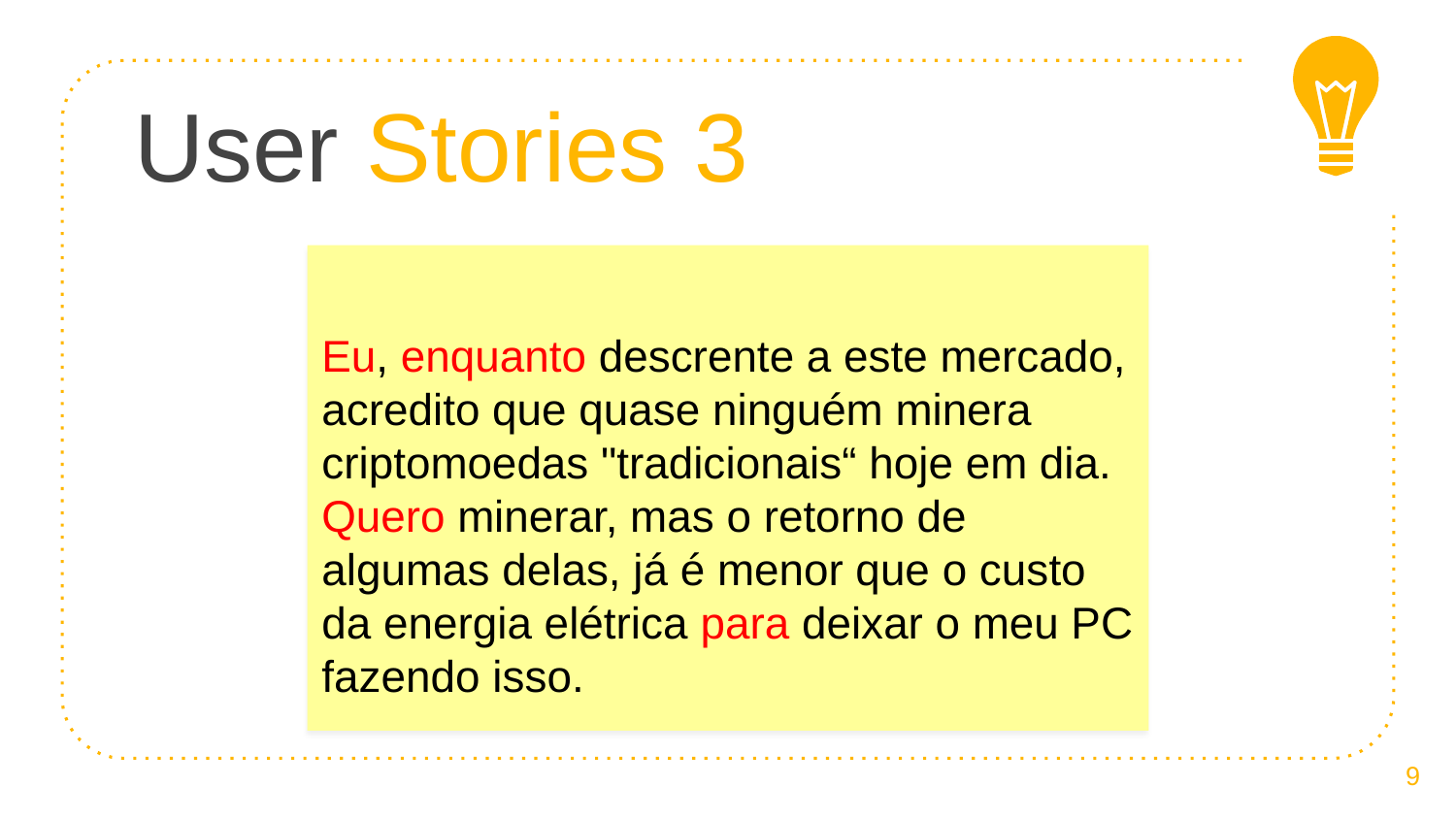

# User Stories 3

Eu, enquanto descrente a este mercado, acredito que quase ninguém minera criptomoedas "tradicionais“ hoje em dia. Quero minerar, mas o retorno de algumas delas, já é menor que o custo da energia elétrica para deixar o meu PC fazendo isso.
9